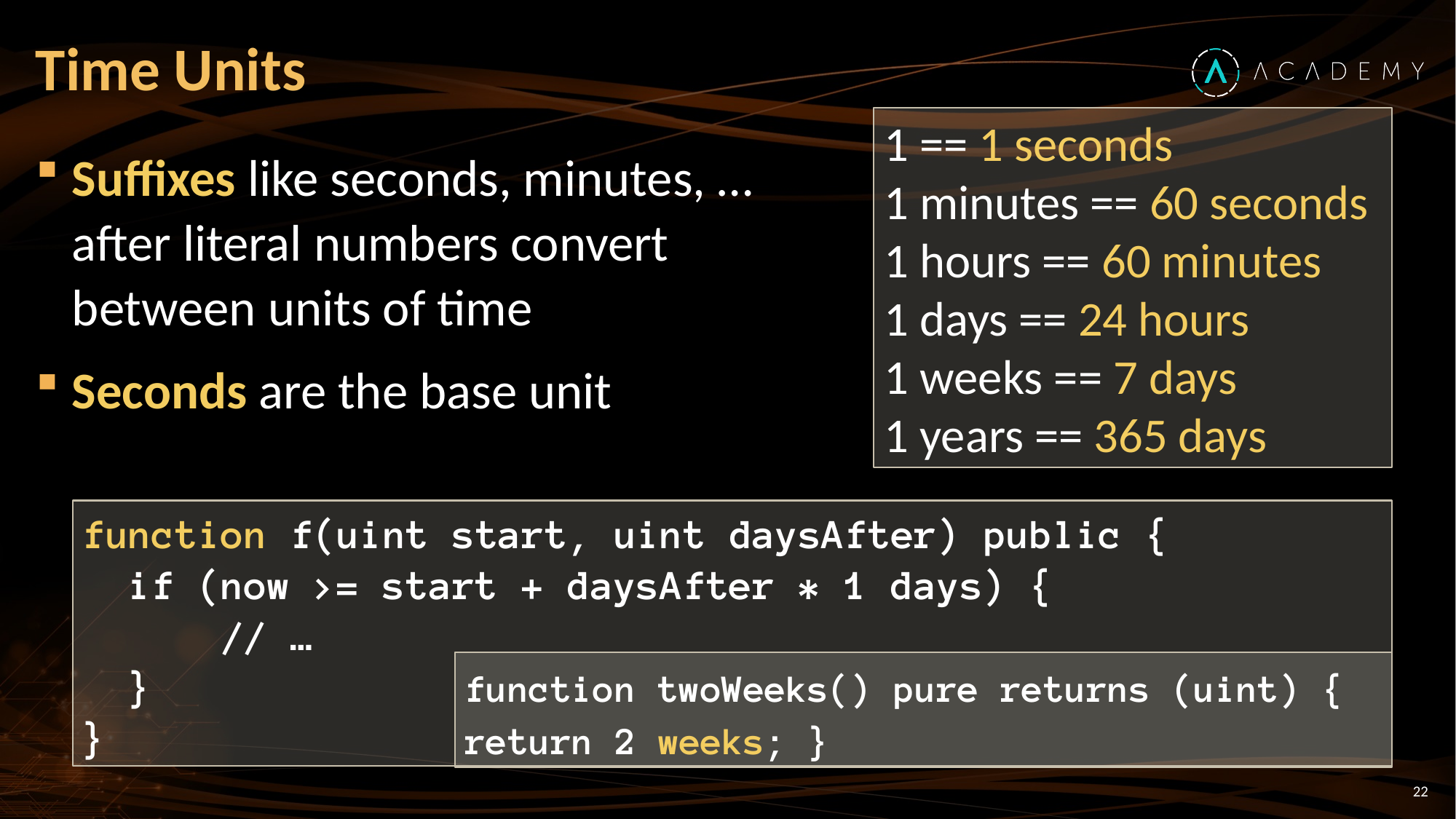

# Time Units
1 == 1 seconds
1 minutes == 60 seconds
1 hours == 60 minutes
1 days == 24 hours
1 weeks == 7 days
1 years == 365 days
Suffixes like seconds, minutes, … after literal numbers convert between units of time
Seconds are the base unit
function f(uint start, uint daysAfter) public {
  if (now >= start + daysAfter * 1 days) {
      // …
  }
}
function twoWeeks() pure returns (uint) {
return 2 weeks; }
22